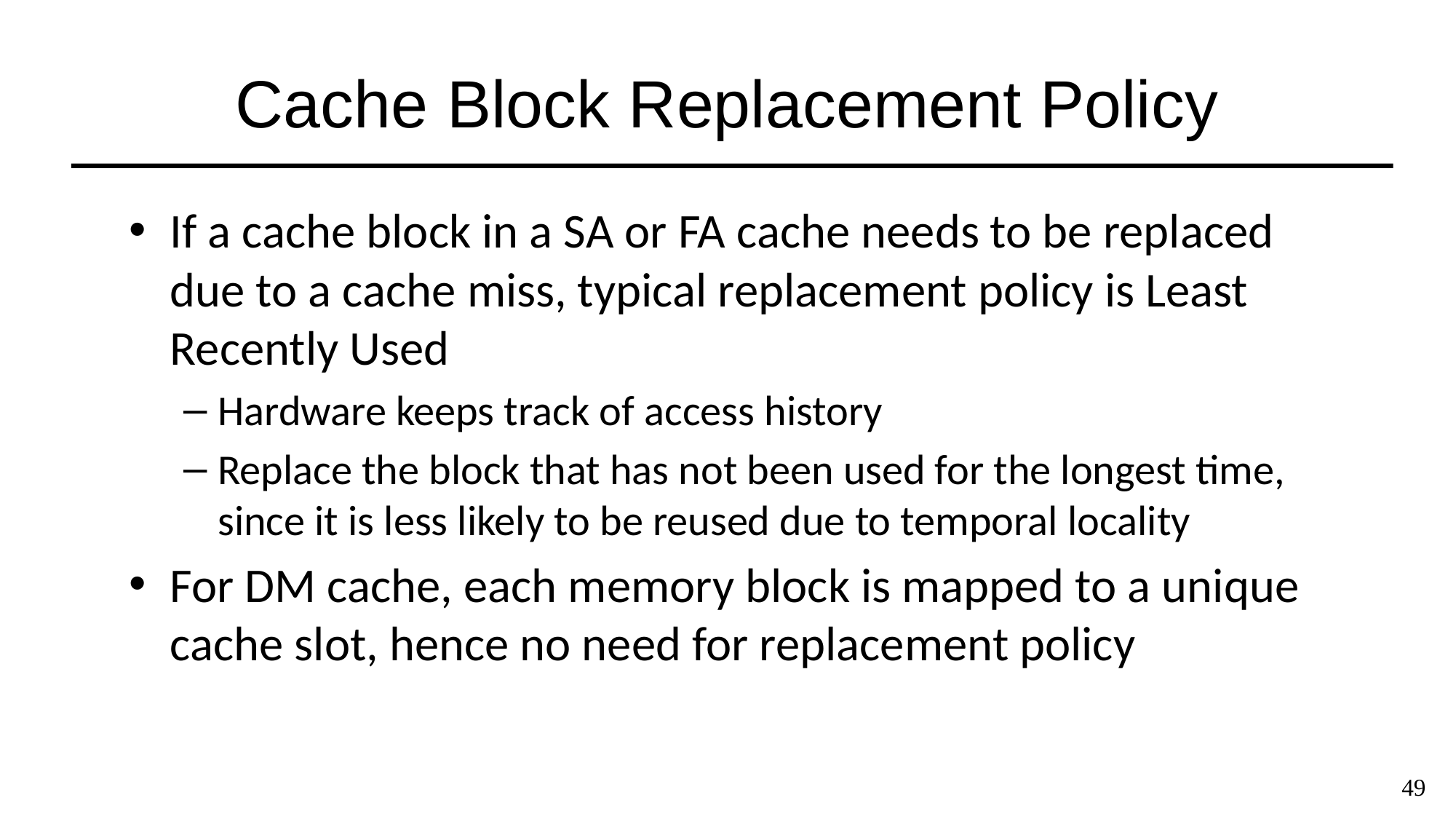

# Cache Block Replacement Policy
If a cache block in a SA or FA cache needs to be replaced due to a cache miss, typical replacement policy is Least Recently Used
Hardware keeps track of access history
Replace the block that has not been used for the longest time, since it is less likely to be reused due to temporal locality
For DM cache, each memory block is mapped to a unique cache slot, hence no need for replacement policy

49